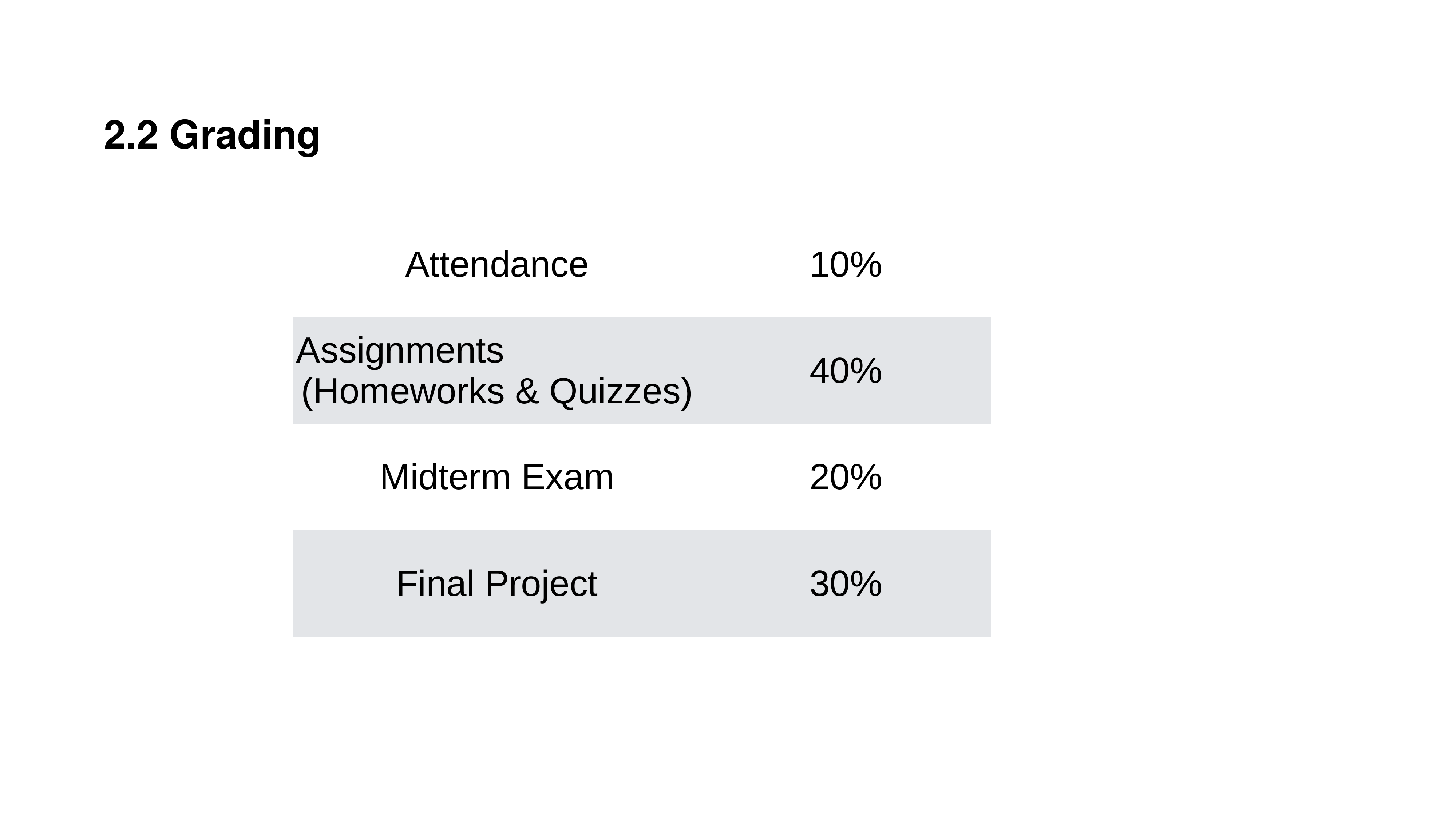

2.2 Grading
| Attendance | 10% |
| --- | --- |
| Assignments (Homeworks & Quizzes) | 40% |
| Midterm Exam | 20% |
| Final Project | 30% |